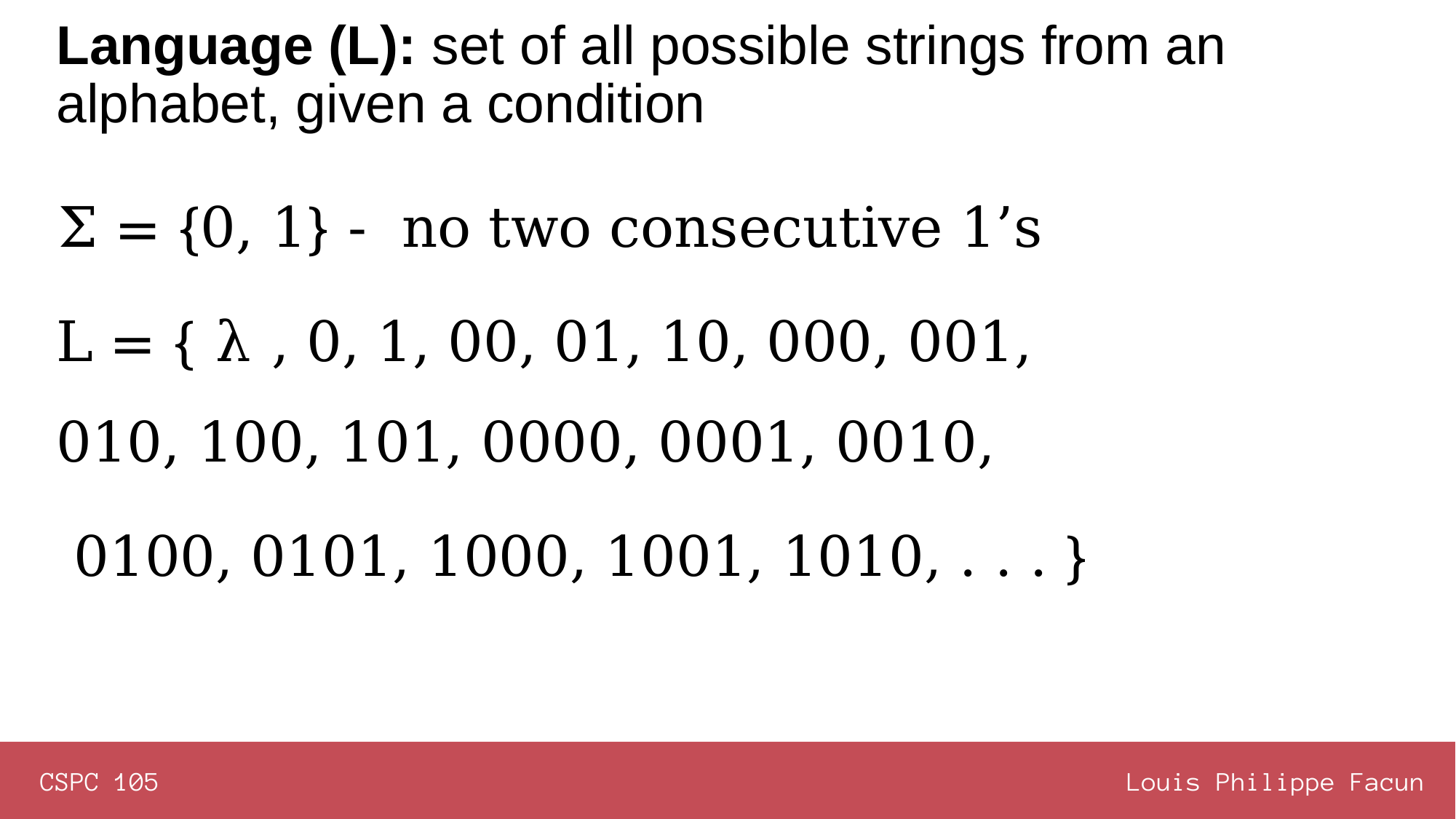

# Language (L): set of all possible strings from an alphabet, given a condition
Σ = {0, 1} -  no two consecutive 1’s
L = { λ , 0, 1, 00, 01, 10, 000, 001, 010, 100, 101, 0000, 0001, 0010,
 0100, 0101, 1000, 1001, 1010, . . . }

CSPC 105
Louis Philippe Facun